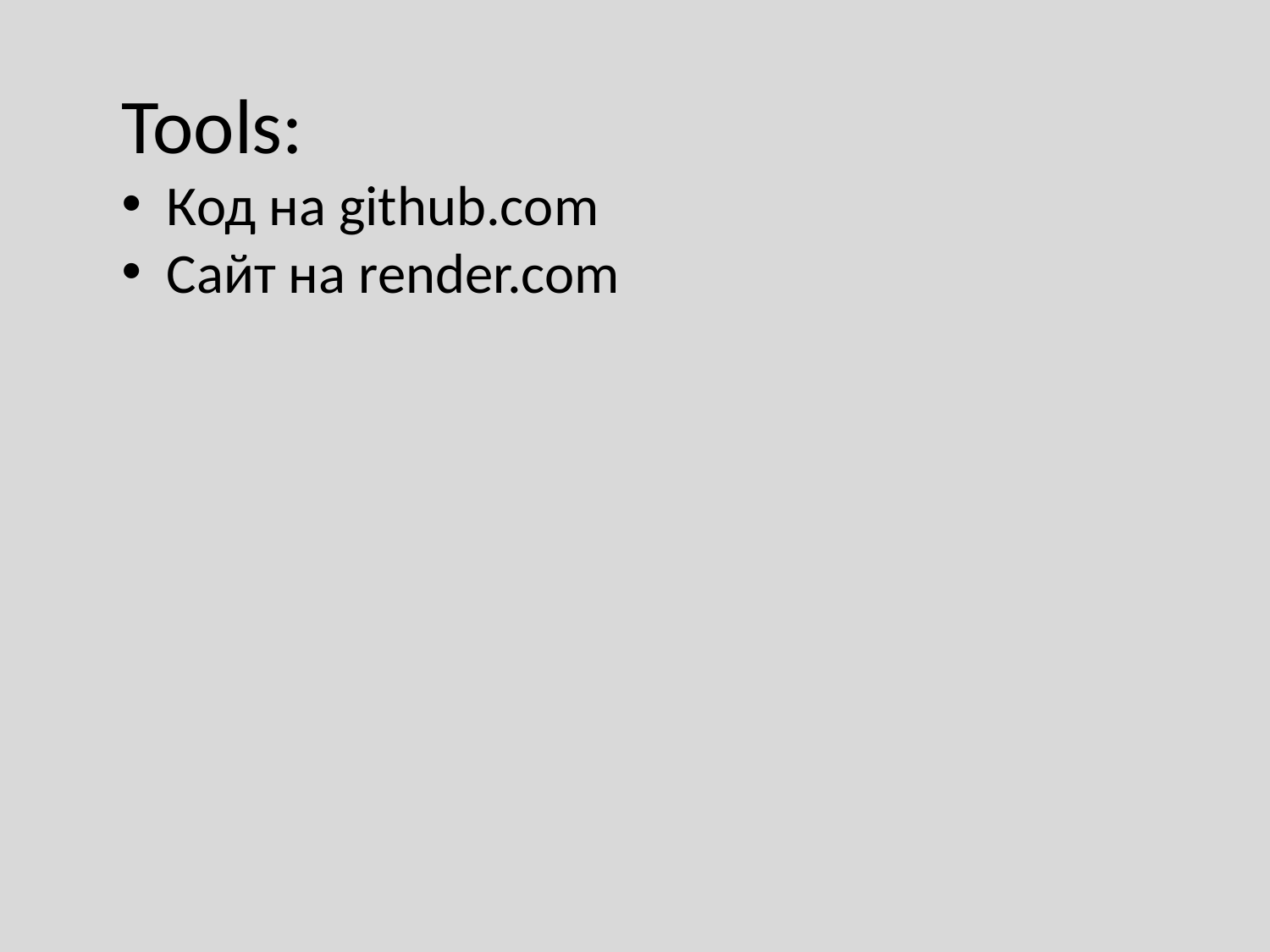

Tools:
  Код на github.com
  Сайт на render.com